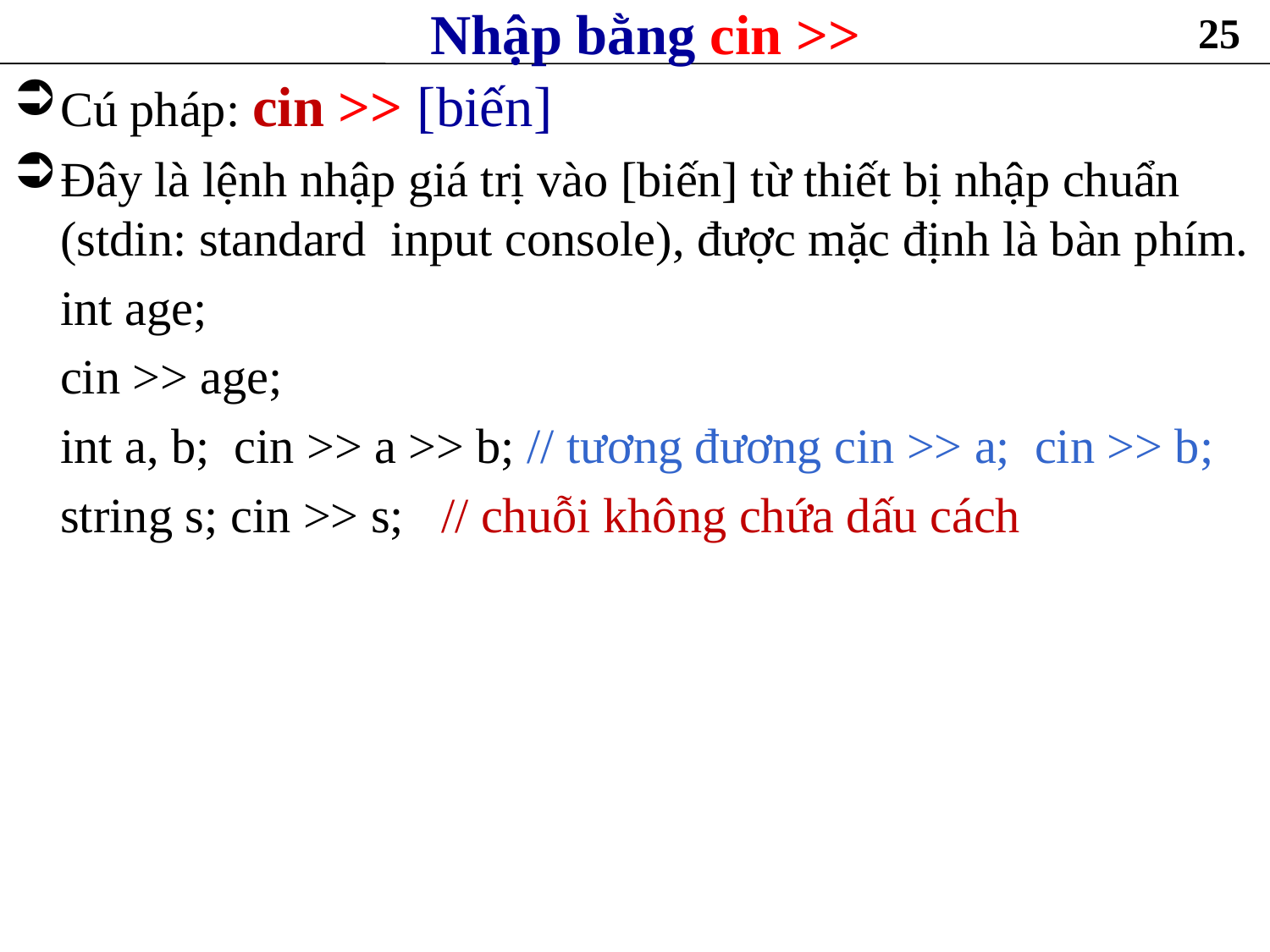

# Nhập bằng cin >>
25
Cú pháp: cin >> [biến]
Đây là lệnh nhập giá trị vào [biến] từ thiết bị nhập chuẩn (stdin: standard  input console), được mặc định là bàn phím.
	int age;
	cin >> age;
	int a, b;  cin >> a >> b; // tương đương cin >> a;  cin >> b;
	string s; cin >> s; 	// chuỗi không chứa dấu cách